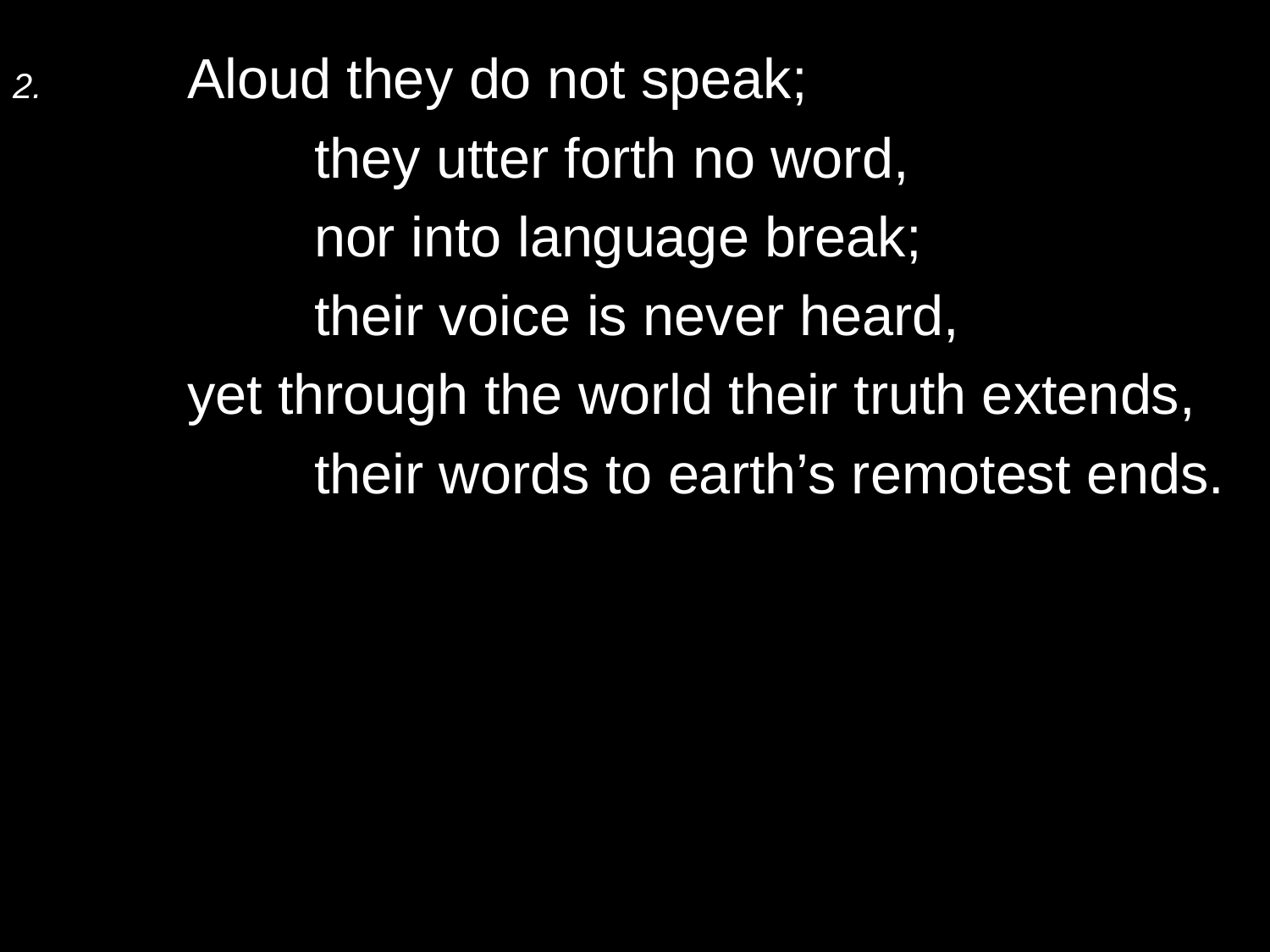

2.	Aloud they do not speak;
		they utter forth no word,
		nor into language break;
		their voice is never heard,
	yet through the world their truth extends,
		their words to earth’s remotest ends.